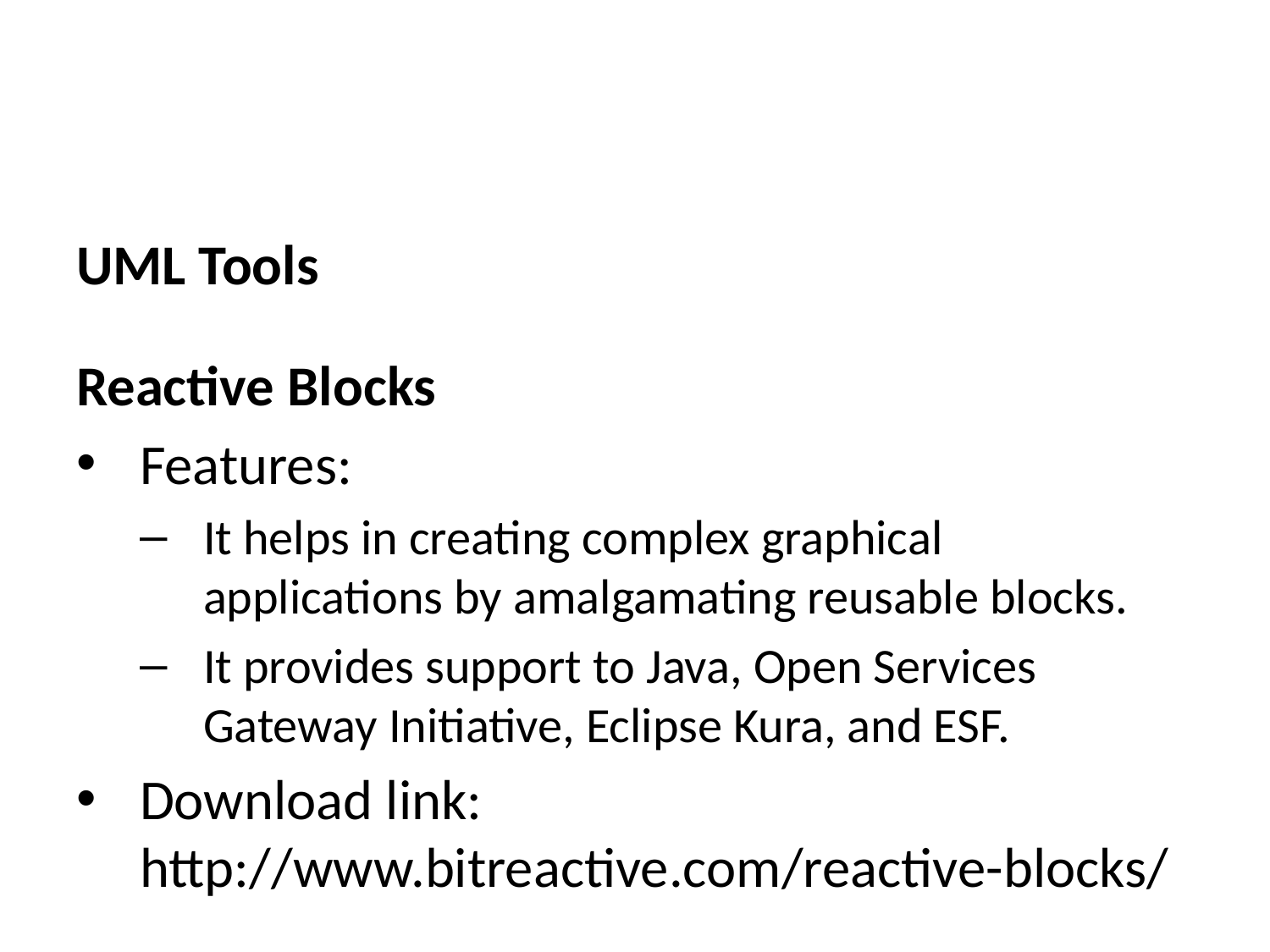

UML Tools
Reactive Blocks
Features:
It helps in creating complex graphical applications by amalgamating reusable blocks.
It provides support to Java, Open Services Gateway Initiative, Eclipse Kura, and ESF.
Download link: http://www.bitreactive.com/reactive-blocks/